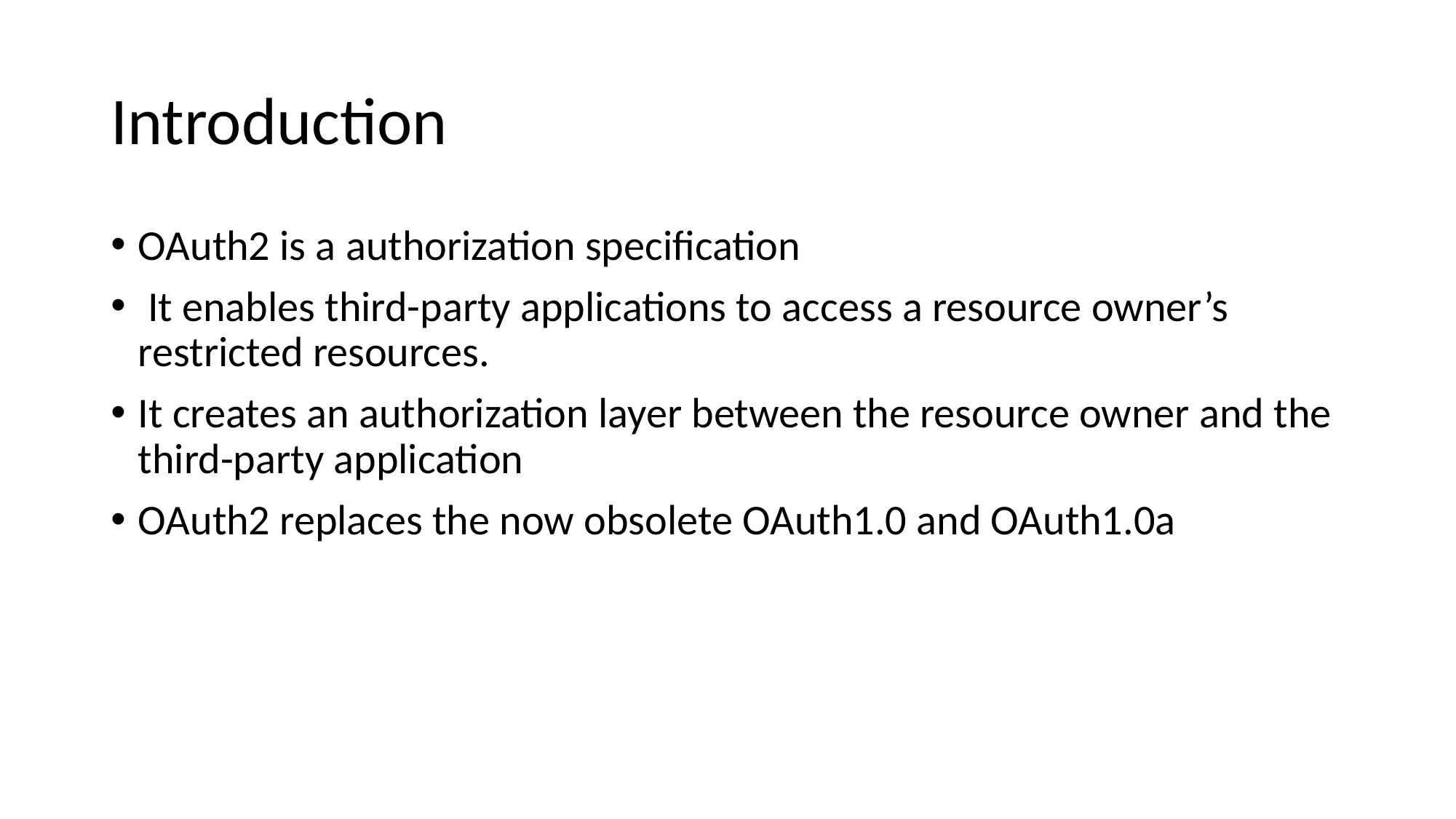

# Introduction
OAuth2 is a authorization specification
 It enables third-party applications to access a resource owner’s restricted resources.
It creates an authorization layer between the resource owner and the third-party application
OAuth2 replaces the now obsolete OAuth1.0 and OAuth1.0a